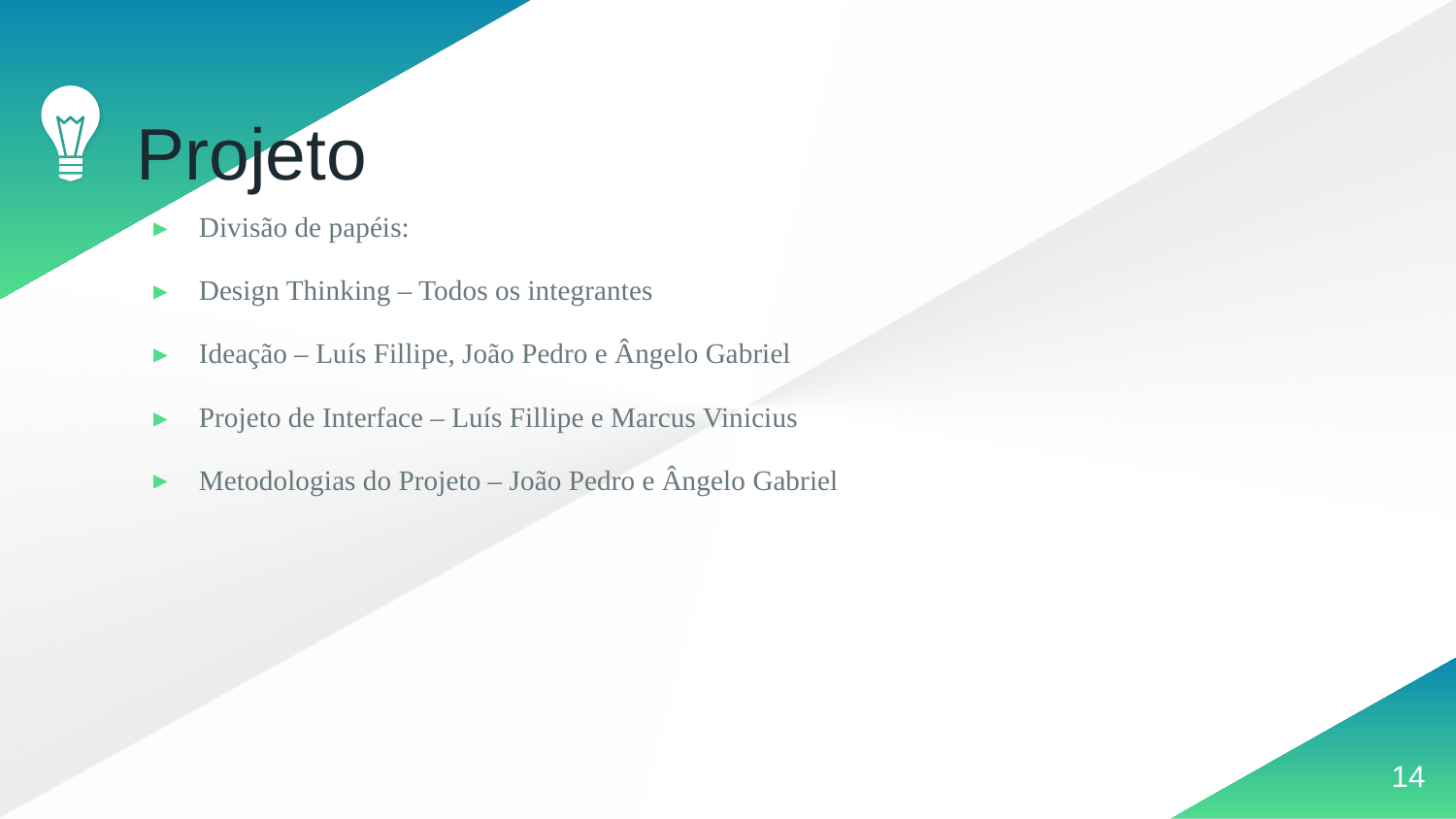

# Projeto
Divisão de papéis:
Design Thinking – Todos os integrantes
Ideação – Luís Fillipe, João Pedro e Ângelo Gabriel
Projeto de Interface – Luís Fillipe e Marcus Vinicius
Metodologias do Projeto – João Pedro e Ângelo Gabriel

14